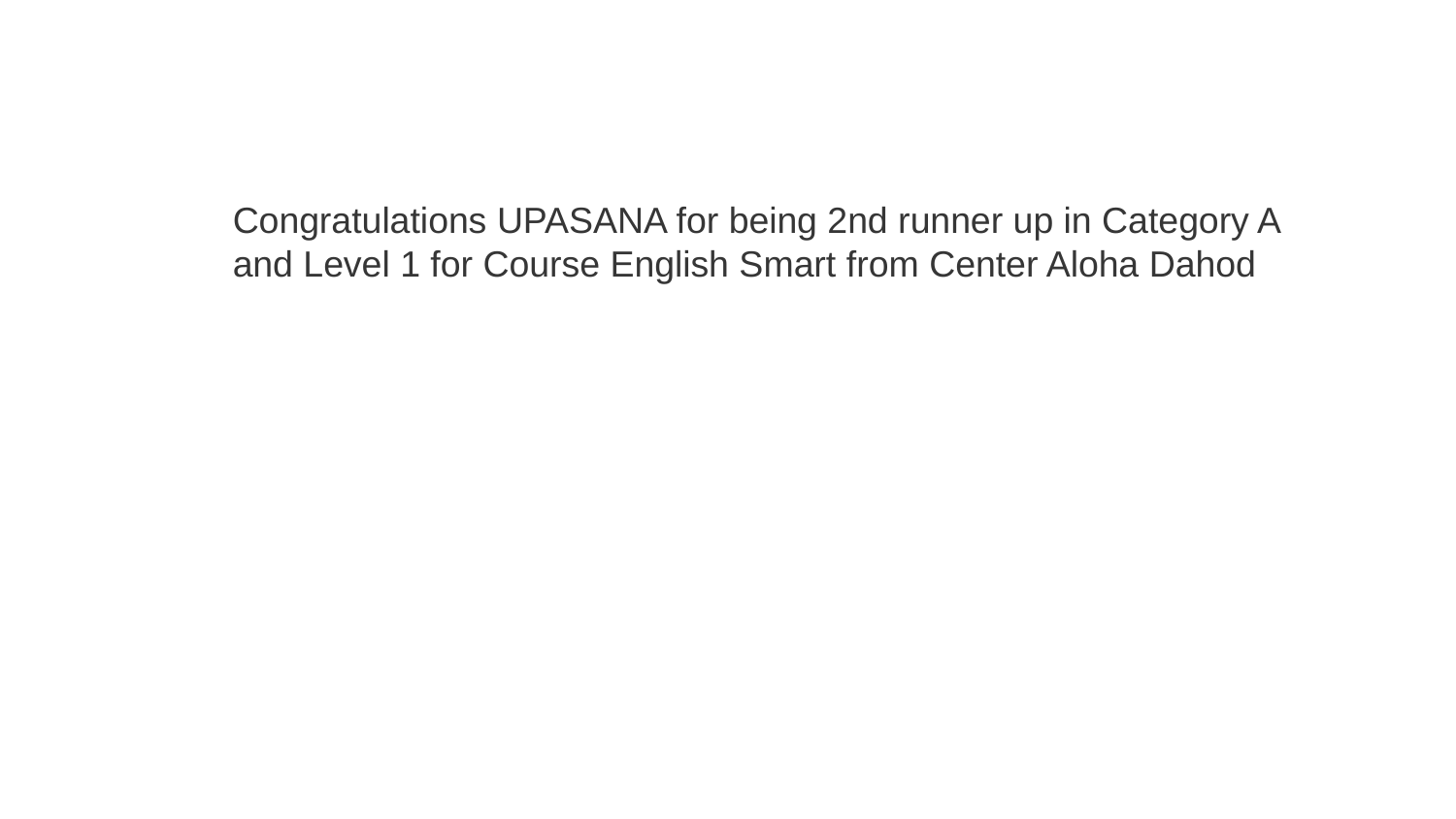

Congratulations UPASANA for being 2nd runner up in Category A and Level 1 for Course English Smart from Center Aloha Dahod